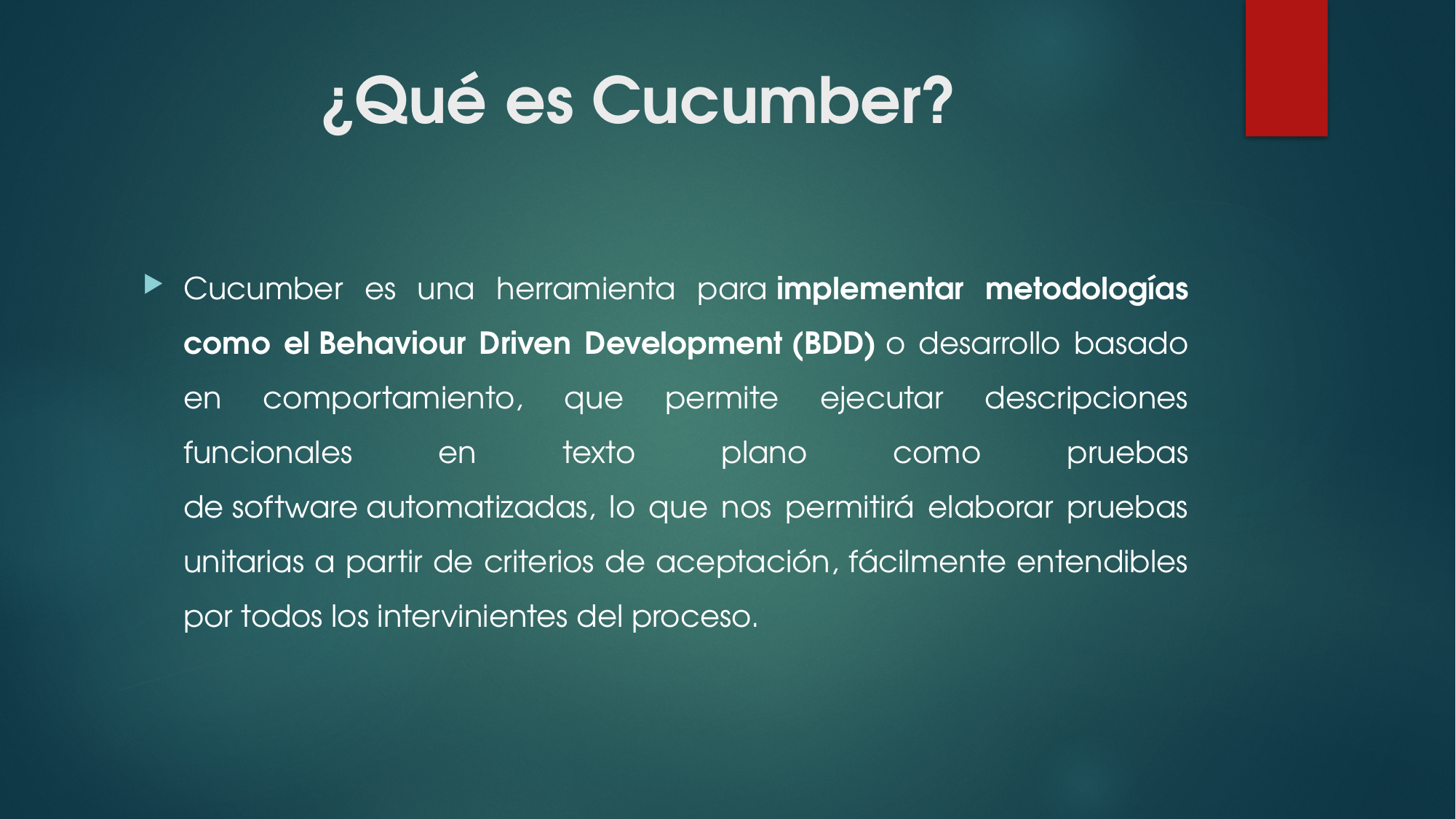

# ¿Qué es Cucumber?
Cucumber es una herramienta para implementar metodologías como el Behaviour Driven Development (BDD) o desarrollo basado en comportamiento, que permite ejecutar descripciones funcionales en texto plano como pruebas de software automatizadas, lo que nos permitirá elaborar pruebas unitarias a partir de criterios de aceptación, fácilmente entendibles por todos los intervinientes del proceso.